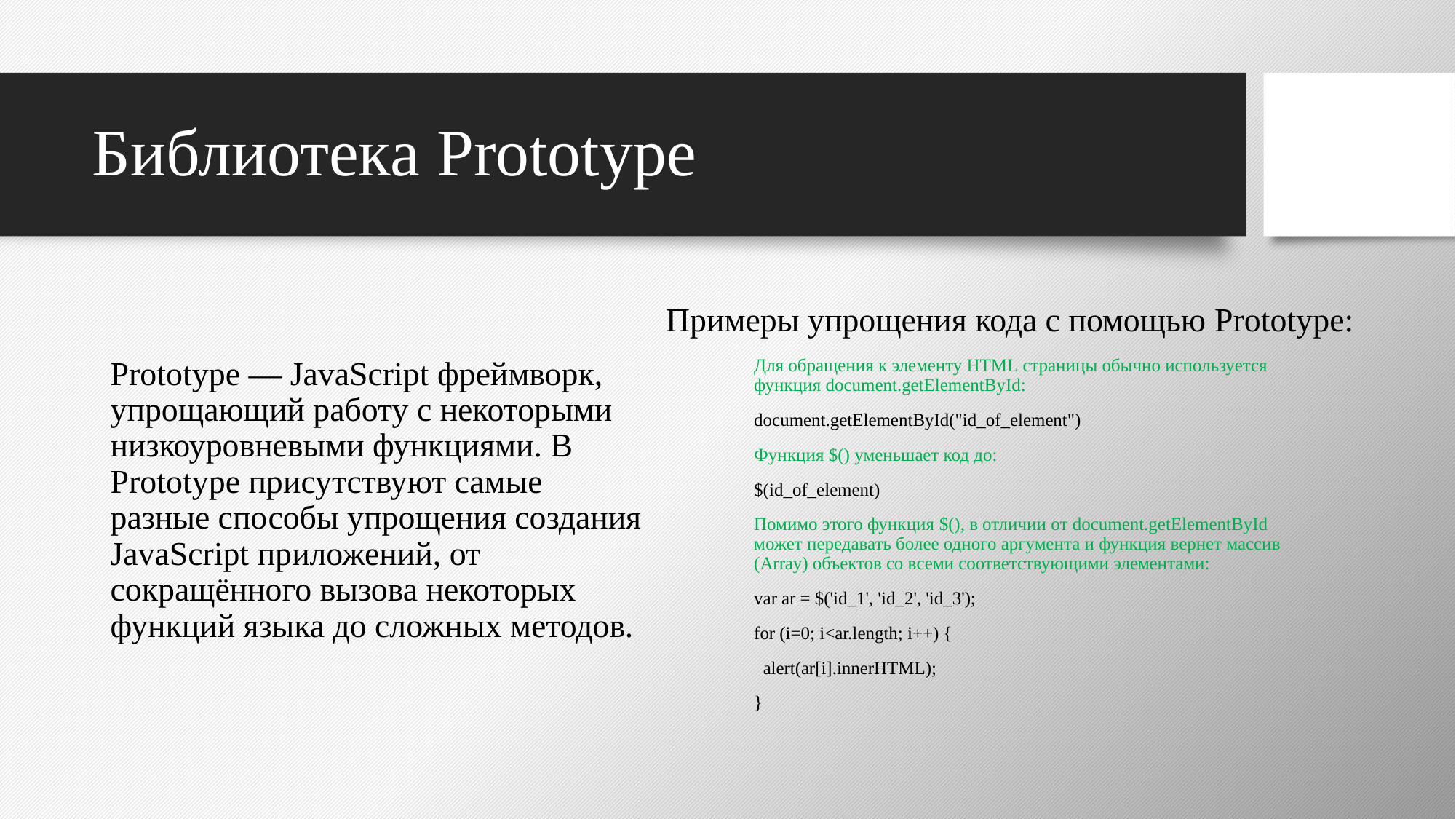

# Библиотека Prototype
Примеры упрощения кода с помощью Prototype:
Для обращения к элементу HTML страницы обычно используется функция document.getElementById:
document.getElementById("id_of_element")
Функция $() уменьшает код до:
$(id_of_element)
Помимо этого функция $(), в отличии от document.getElementById может передавать более одного аргумента и функция вернет массив (Array) объектов со всеми соответствующими элементами:
var ar = $('id_1', 'id_2', 'id_3');
for (i=0; i<ar.length; i++) {
  alert(ar[i].innerHTML);
}

Prototype — JavaScript фреймворк, упрощающий работу с некоторыми низкоуровневыми функциями. В Prototype присутствуют самые разные способы упрощения создания JavaScript приложений, от сокращённого вызова некоторых функций языка до сложных методов.